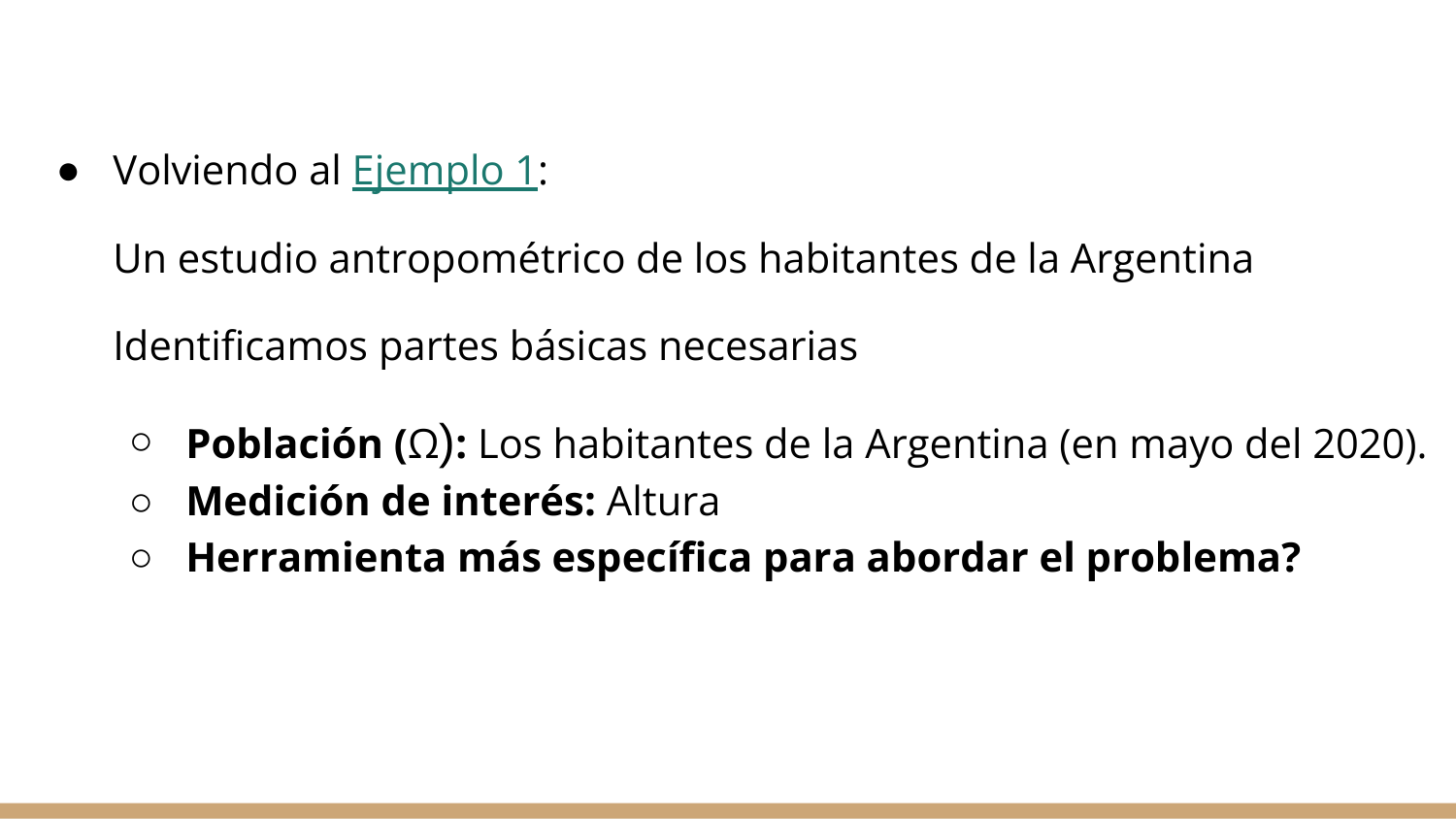

Volviendo al Ejemplo 1:
Un estudio antropométrico de los habitantes de la Argentina
Identificamos partes básicas necesarias
Población (Ω): Los habitantes de la Argentina (en mayo del 2020).
Medición de interés: Altura
Herramienta más específica para abordar el problema?